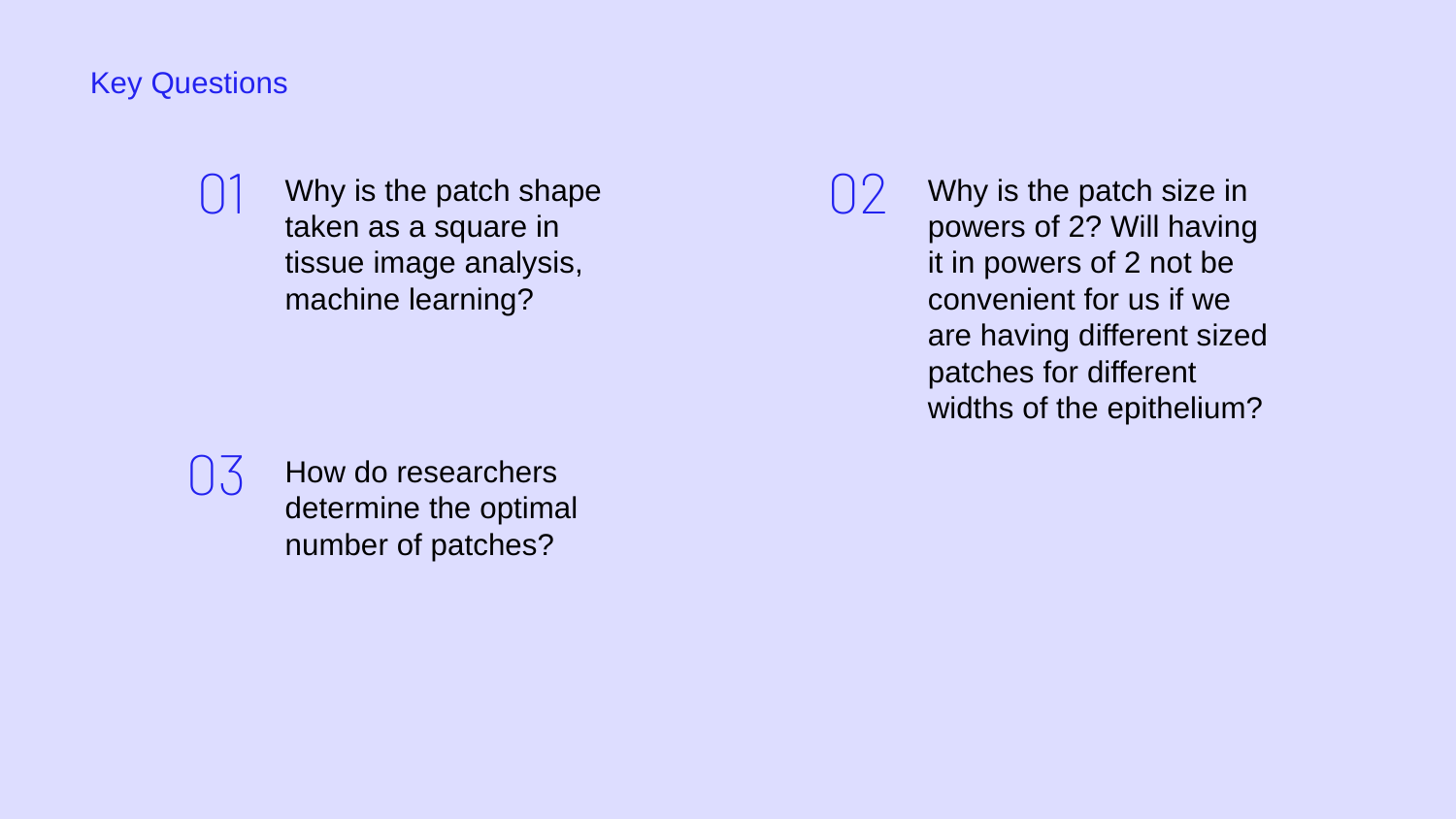

Key Questions
Why is the patch shape taken as a square in tissue image analysis, machine learning?
Why is the patch size in powers of 2? Will having it in powers of 2 not be convenient for us if we are having different sized patches for different widths of the epithelium?
01
02
How do researchers determine the optimal number of patches?

03